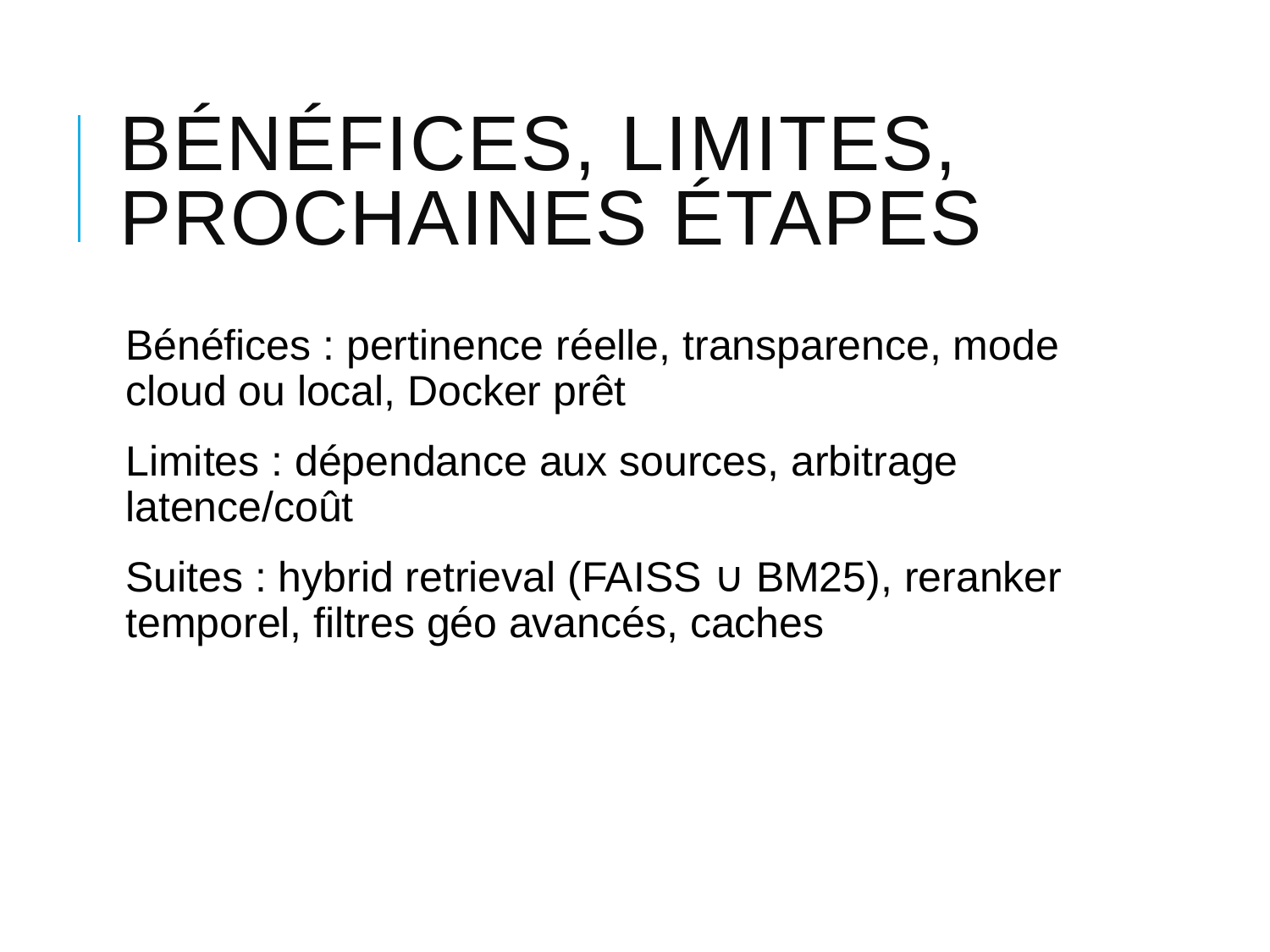

# Bénéfices, limites, prochaines étapes
Bénéfices : pertinence réelle, transparence, mode cloud ou local, Docker prêt
Limites : dépendance aux sources, arbitrage latence/coût
Suites : hybrid retrieval (FAISS ∪ BM25), reranker temporel, filtres géo avancés, caches